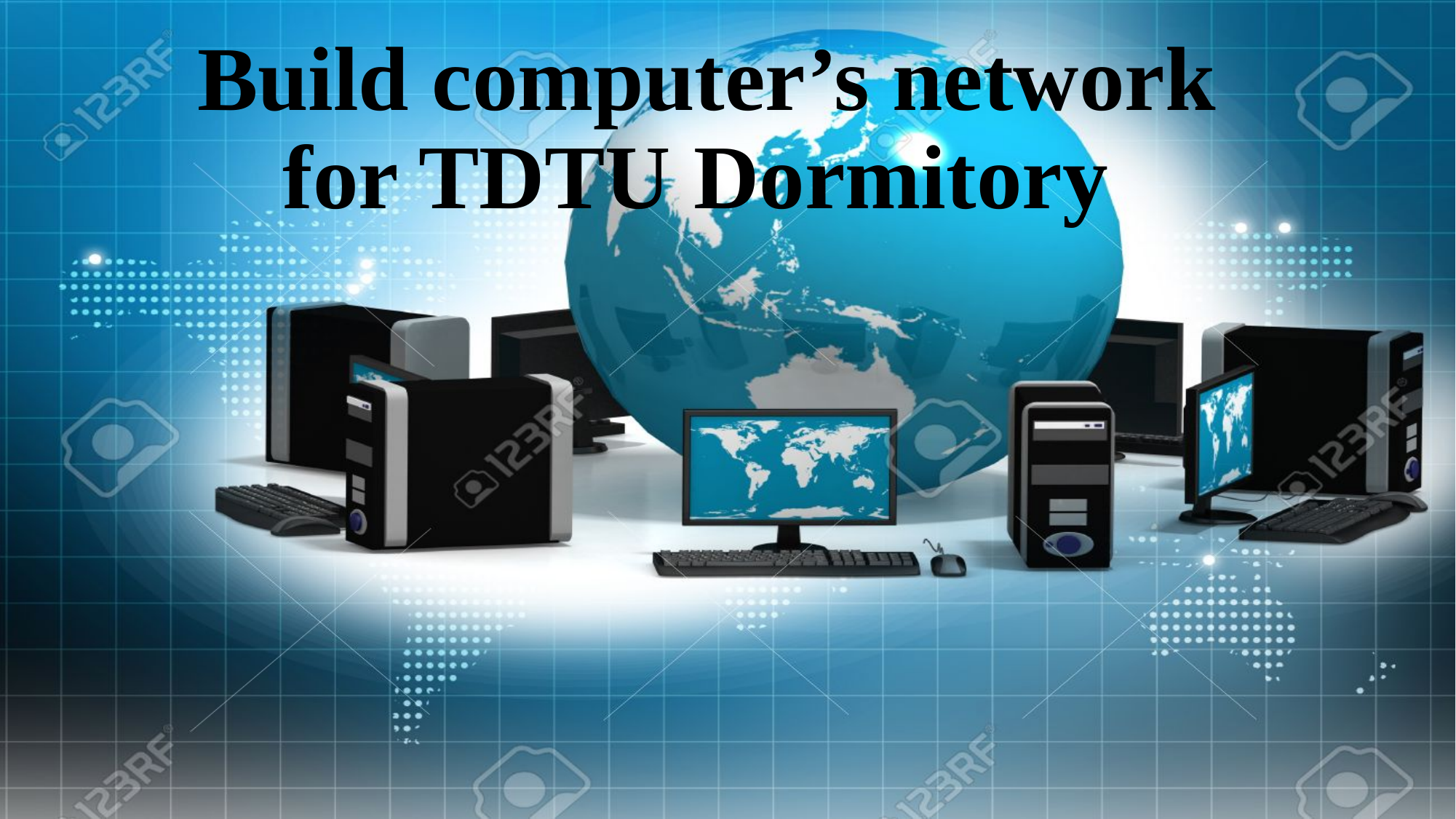

# Build computer’s network for TDTU Dormitory